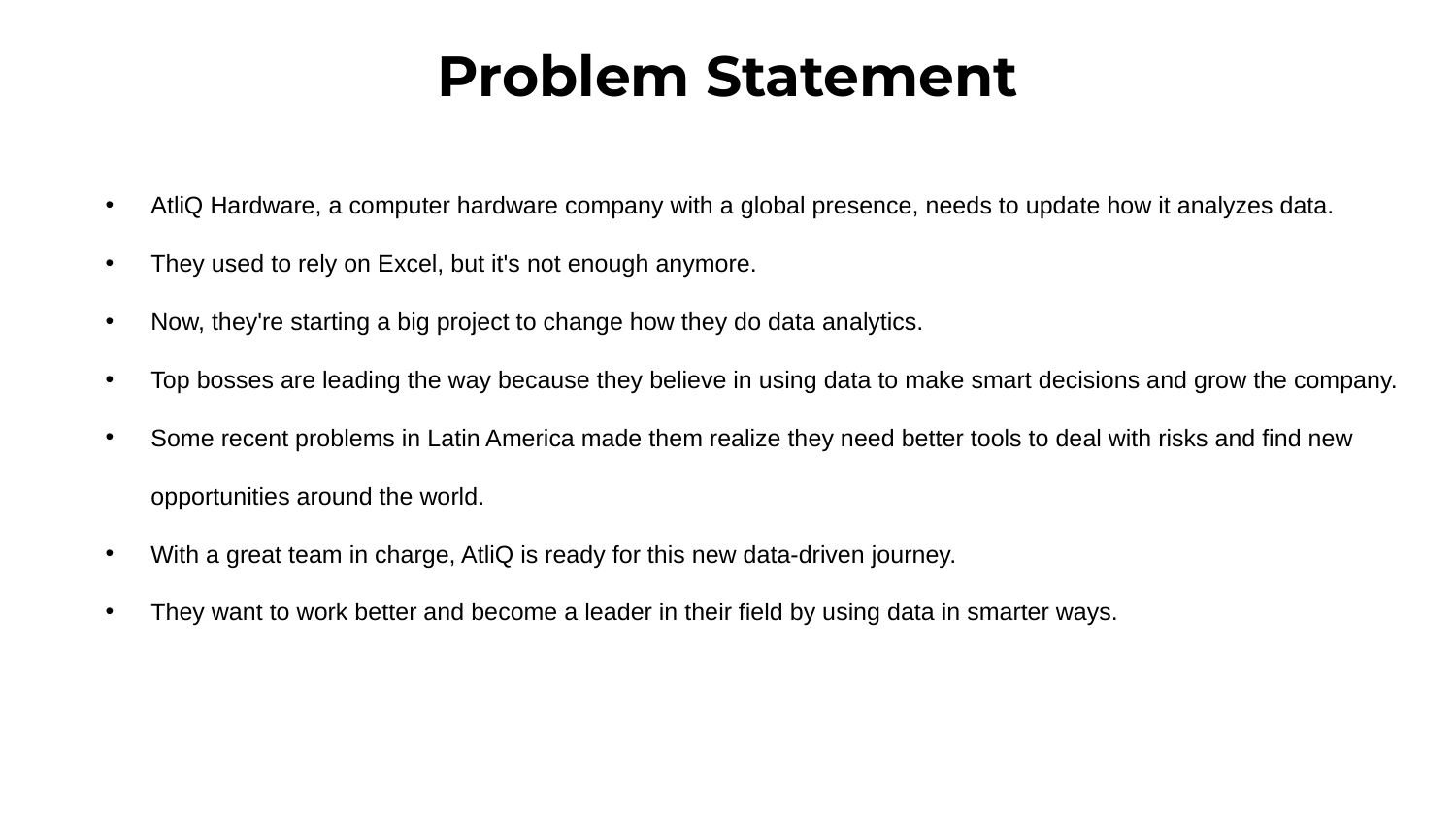

Problem Statement
AtliQ Hardware, a computer hardware company with a global presence, needs to update how it analyzes data.
They used to rely on Excel, but it's not enough anymore.
Now, they're starting a big project to change how they do data analytics.
Top bosses are leading the way because they believe in using data to make smart decisions and grow the company.
Some recent problems in Latin America made them realize they need better tools to deal with risks and find new opportunities around the world.
With a great team in charge, AtliQ is ready for this new data-driven journey.
They want to work better and become a leader in their field by using data in smarter ways.